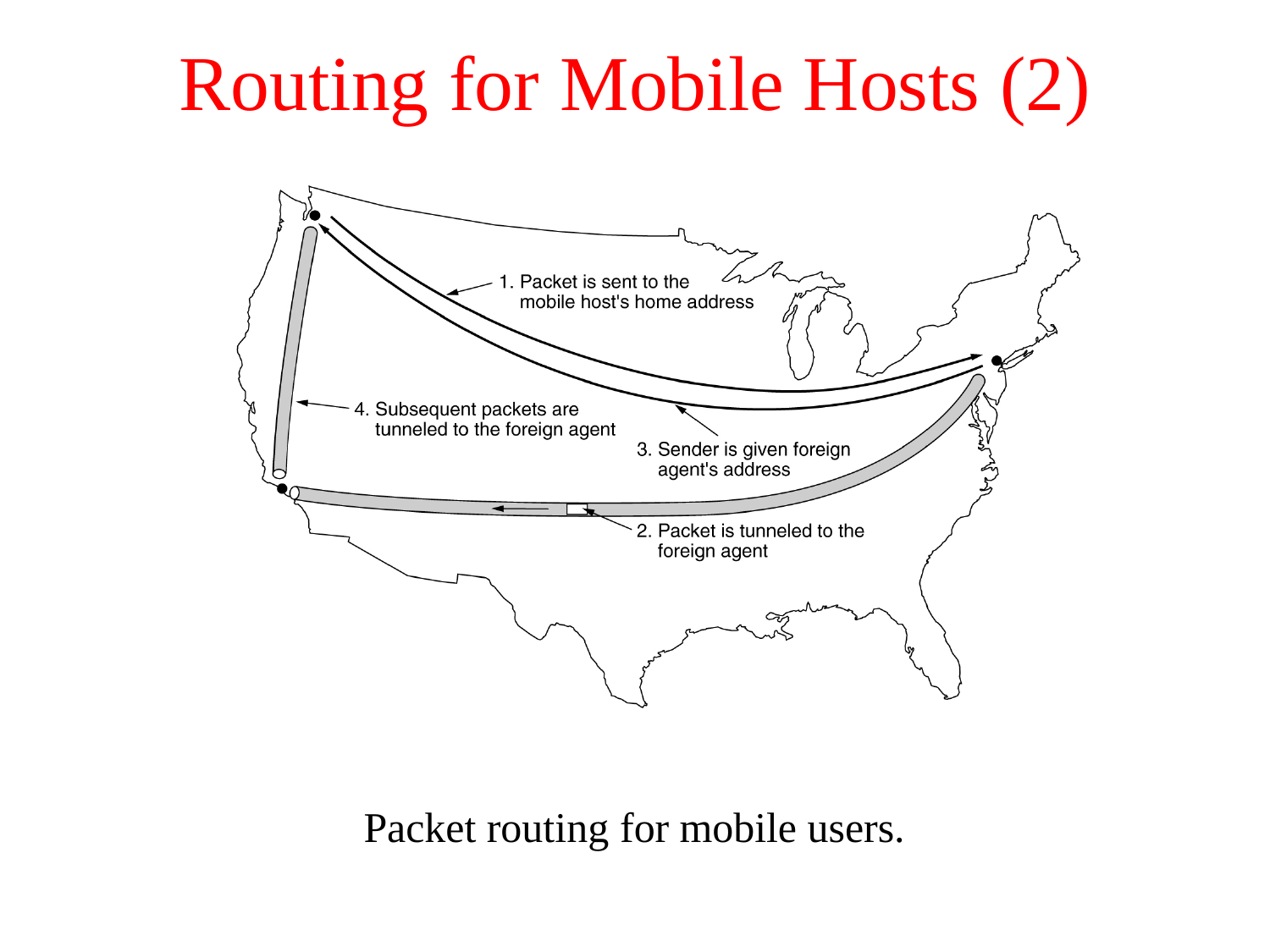

# Routing for	Mobile Hosts (2)

Packet routing for mobile users.